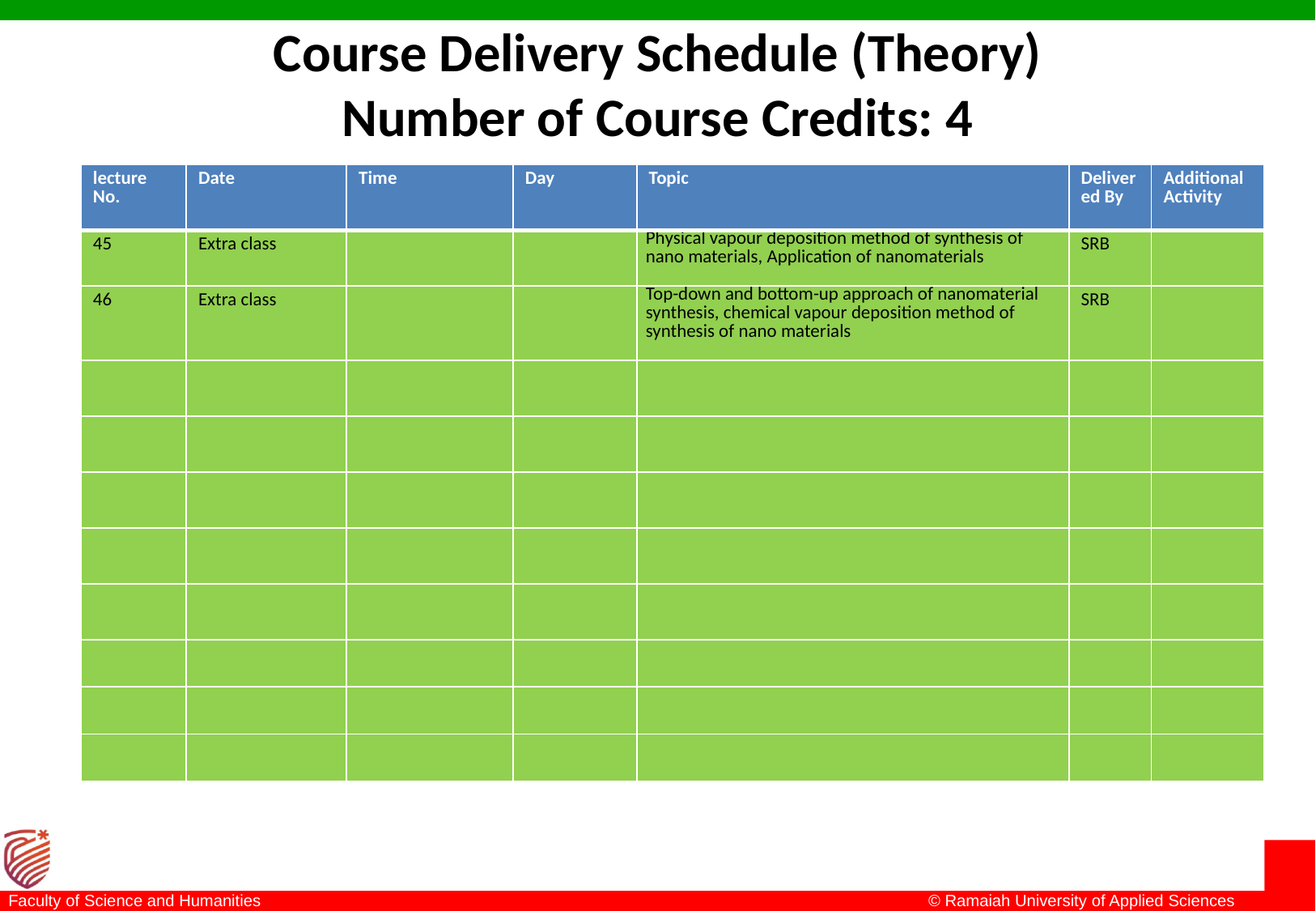

# Course Delivery Schedule (Theory) Number of Course Credits: 4
| lecture No. | Date | Time | Day | Topic | Delivered By | Additional Activity |
| --- | --- | --- | --- | --- | --- | --- |
| 45 | Extra class |  |  | Physical vapour deposition method of synthesis of nano materials, Application of nanomaterials | SRB |  |
| 46 | Extra class |  |  | Top-down and bottom-up approach of nanomaterial synthesis, chemical vapour deposition method of synthesis of nano materials | SRB |  |
|  |  |  |  |  |  |  |
|  |  |  |  |  |  |  |
|  |  |  |  |  |  |  |
|  |  |  |  |  |  |  |
|  |  |  |  |  |  |  |
|  |  |  |  |  |  |  |
|  |  |  |  |  |  |  |
|  |  |  |  |  |  |  |